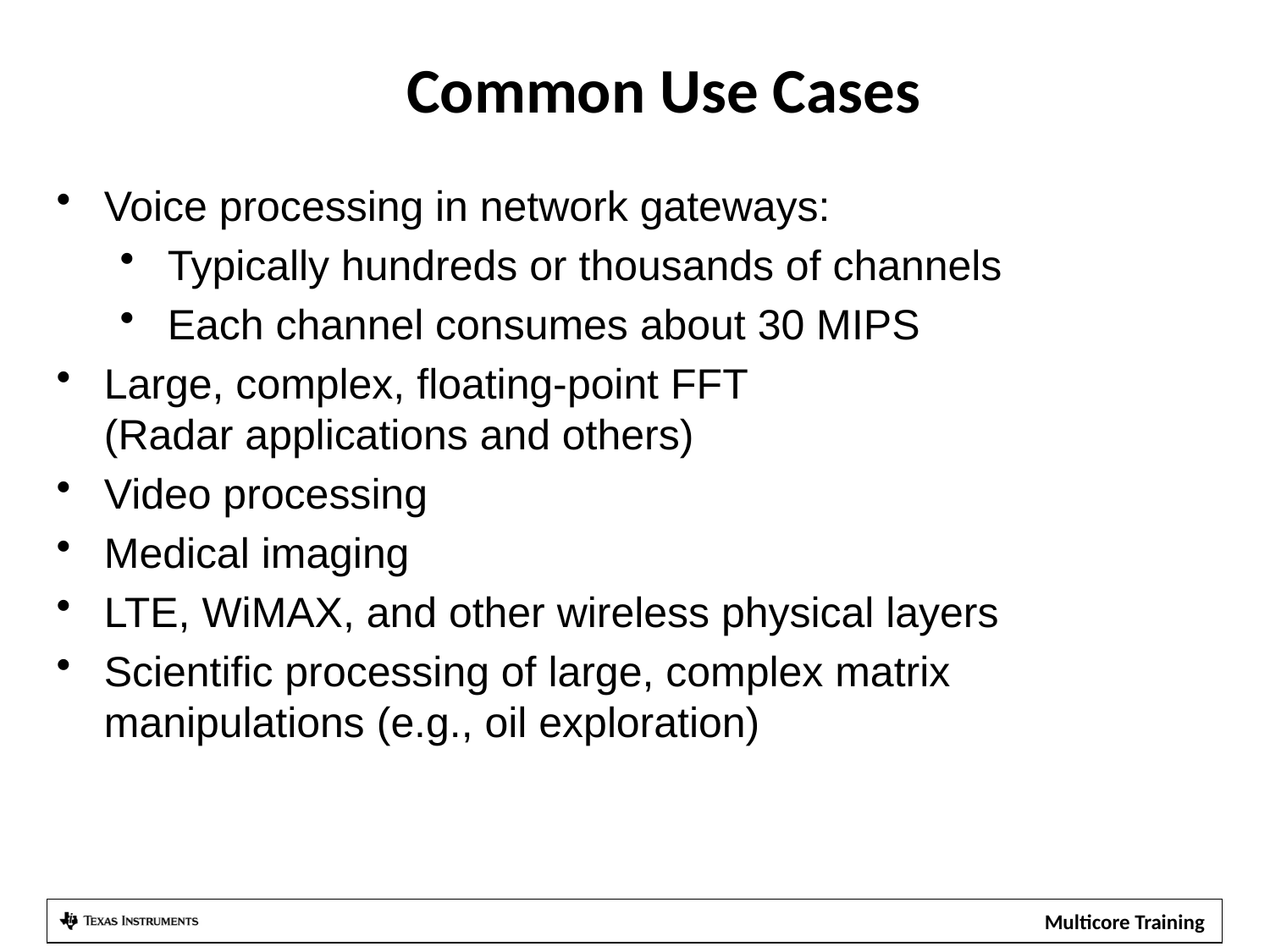

# Common Use Cases
Voice processing in network gateways:
Typically hundreds or thousands of channels
Each channel consumes about 30 MIPS
Large, complex, floating-point FFT
(Radar applications and others)
Video processing
Medical imaging
LTE, WiMAX, and other wireless physical layers
Scientific processing of large, complex matrix manipulations (e.g., oil exploration)